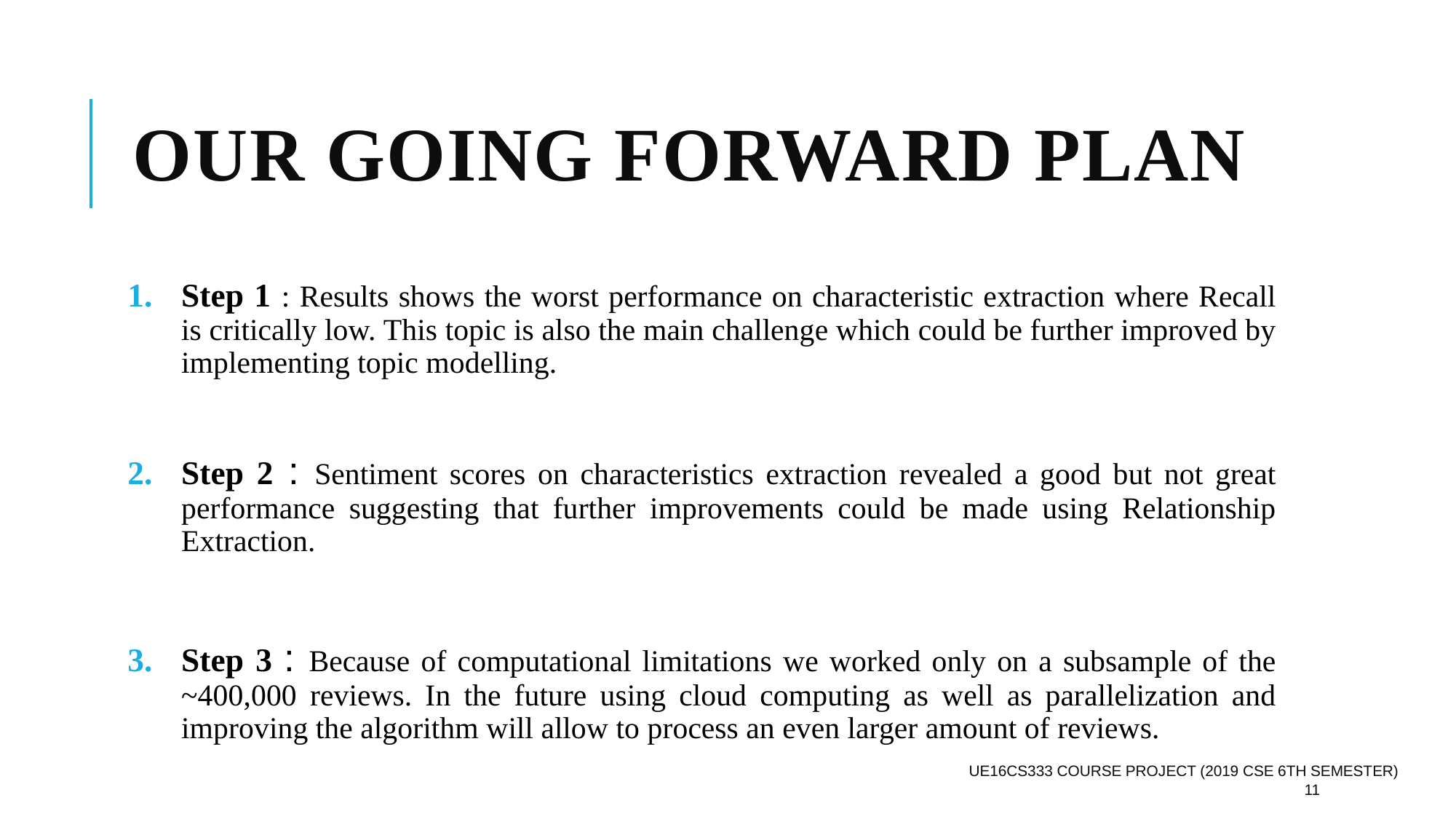

# Our Going forward plan
Step 1 : Results shows the worst performance on characteristic extraction where Recall is critically low. This topic is also the main challenge which could be further improved by implementing topic modelling.

Step 2 : Sentiment scores on characteristics extraction revealed a good but not great performance suggesting that further improvements could be made using Relationship Extraction.

Step 3 : Because of computational limitations we worked only on a subsample of the ~400,000 reviews. In the future using cloud computing as well as parallelization and improving the algorithm will allow to process an even larger amount of reviews.

UE16CS333 course project (2019 CSE 6th Semester)
11